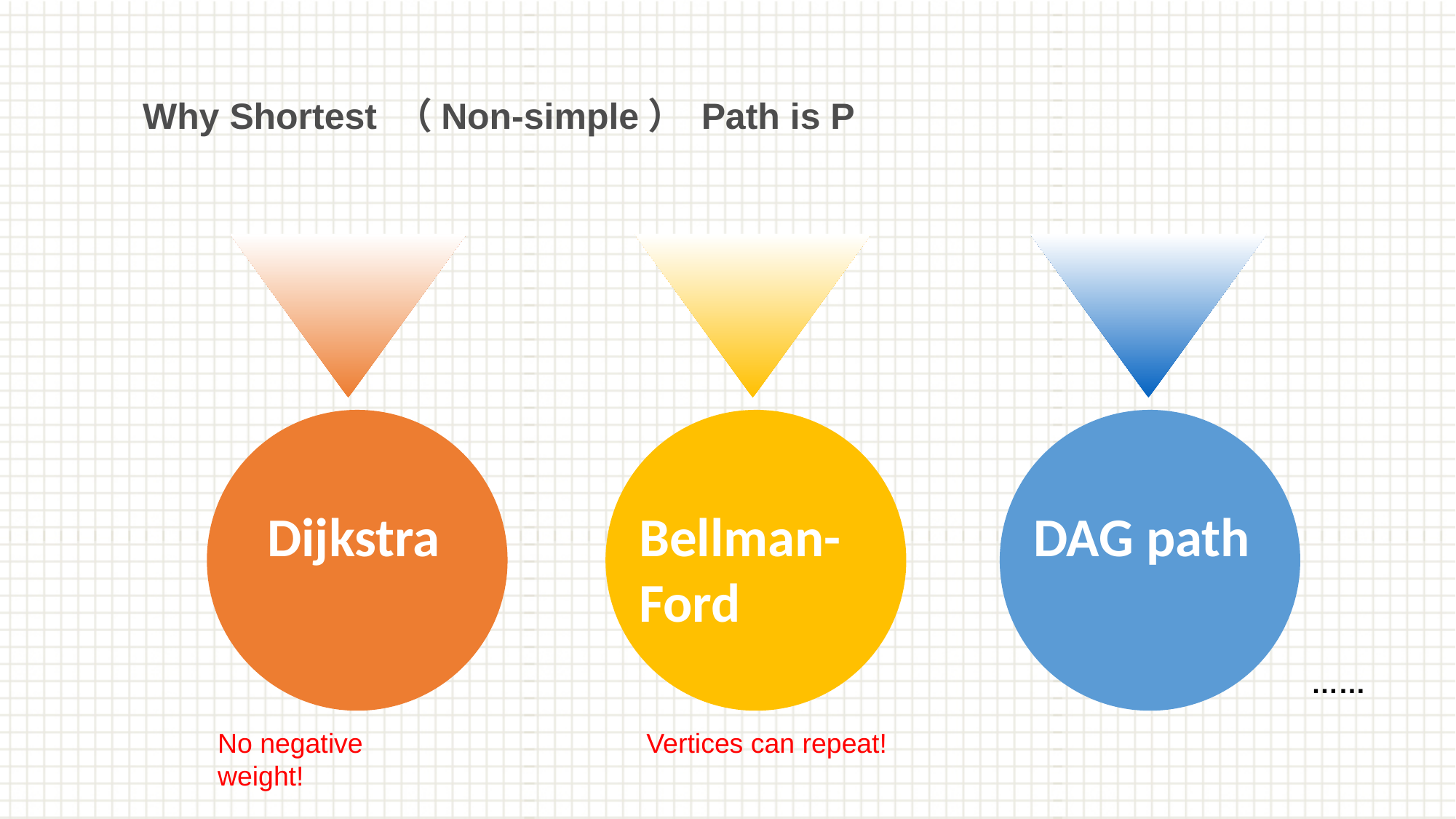

Why Shortest （Non-simple） Path is P

Dijkstra
Bellman-Ford
DAG path
……
No negative weight!
Vertices can repeat!